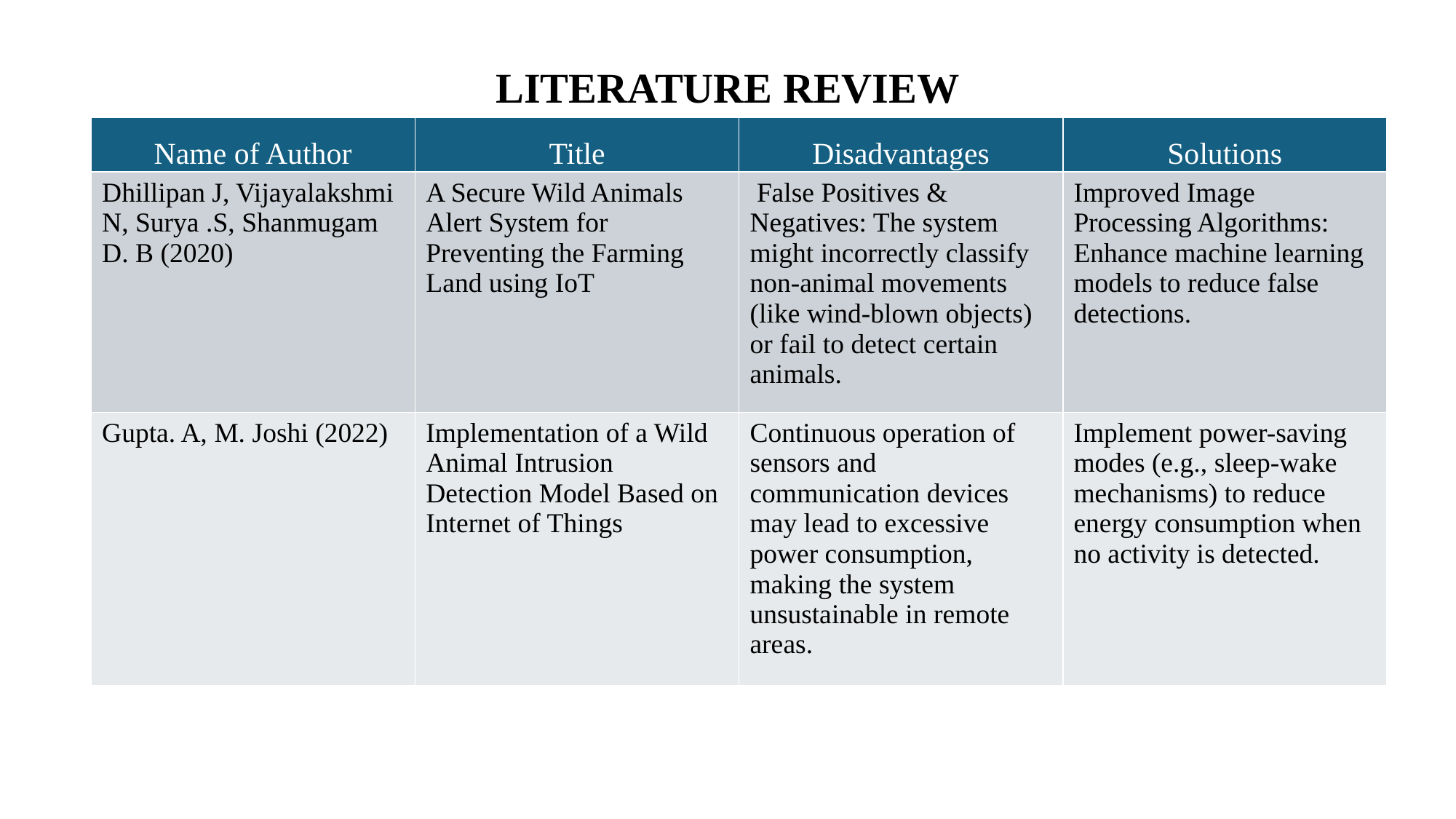

LITERATURE REVIEW
| Name of Author | Title | Disadvantages | Solutions |
| --- | --- | --- | --- |
| Dhillipan J, Vijayalakshmi N, Surya .S, Shanmugam D. B (2020) | A Secure Wild Animals Alert System for Preventing the Farming Land using IoT | False Positives & Negatives: The system might incorrectly classify non-animal movements (like wind-blown objects) or fail to detect certain animals. | Improved Image Processing Algorithms: Enhance machine learning models to reduce false detections. |
| Gupta. A, M. Joshi (2022) | Implementation of a Wild Animal Intrusion Detection Model Based on Internet of Things | Continuous operation of sensors and communication devices may lead to excessive power consumption, making the system unsustainable in remote areas. | Implement power-saving modes (e.g., sleep-wake mechanisms) to reduce energy consumption when no activity is detected. |